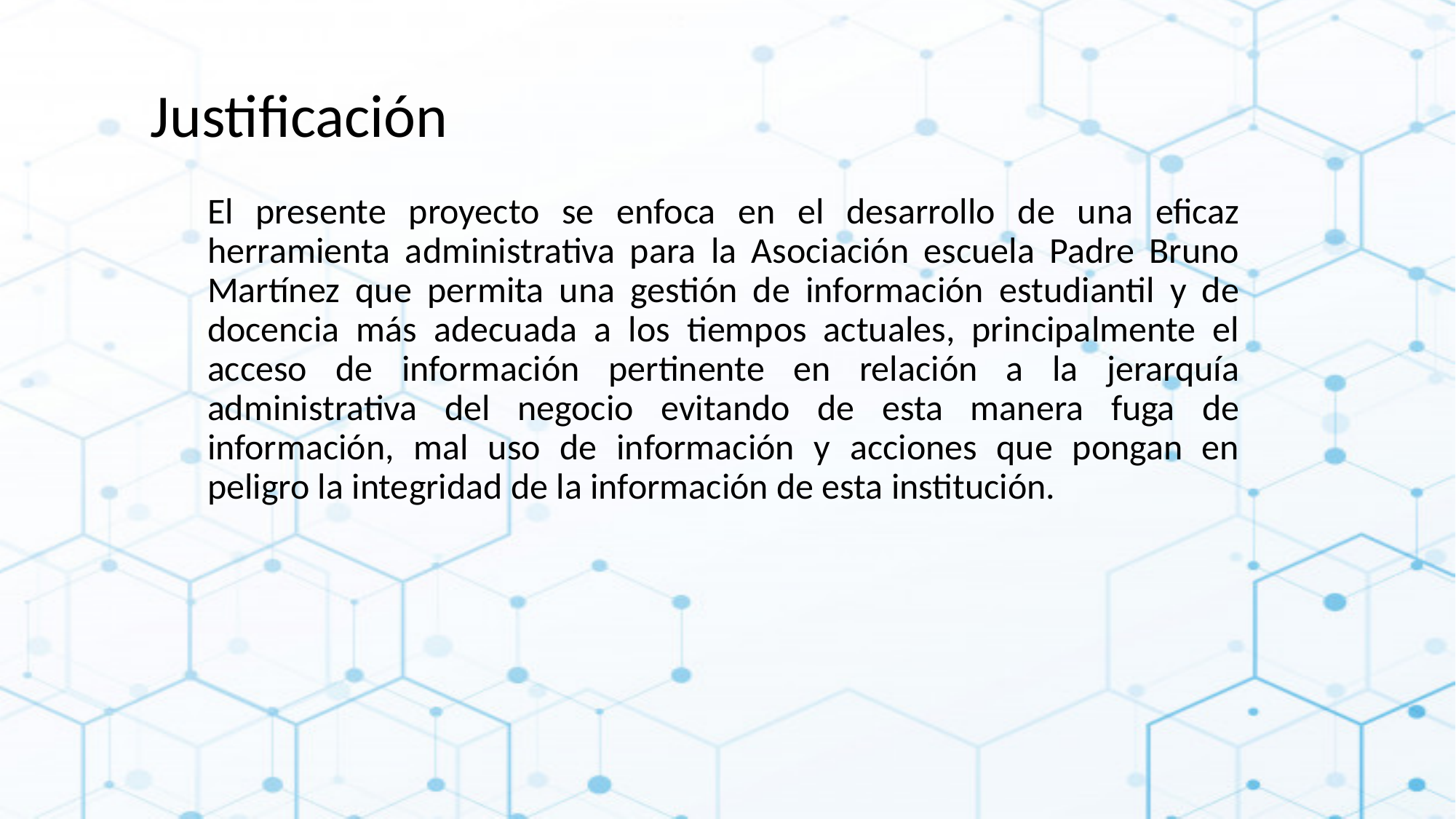

# Justificación
El presente proyecto se enfoca en el desarrollo de una eficaz herramienta administrativa para la Asociación escuela Padre Bruno Martínez que permita una gestión de información estudiantil y de docencia más adecuada a los tiempos actuales, principalmente el acceso de información pertinente en relación a la jerarquía administrativa del negocio evitando de esta manera fuga de información, mal uso de información y acciones que pongan en peligro la integridad de la información de esta institución.